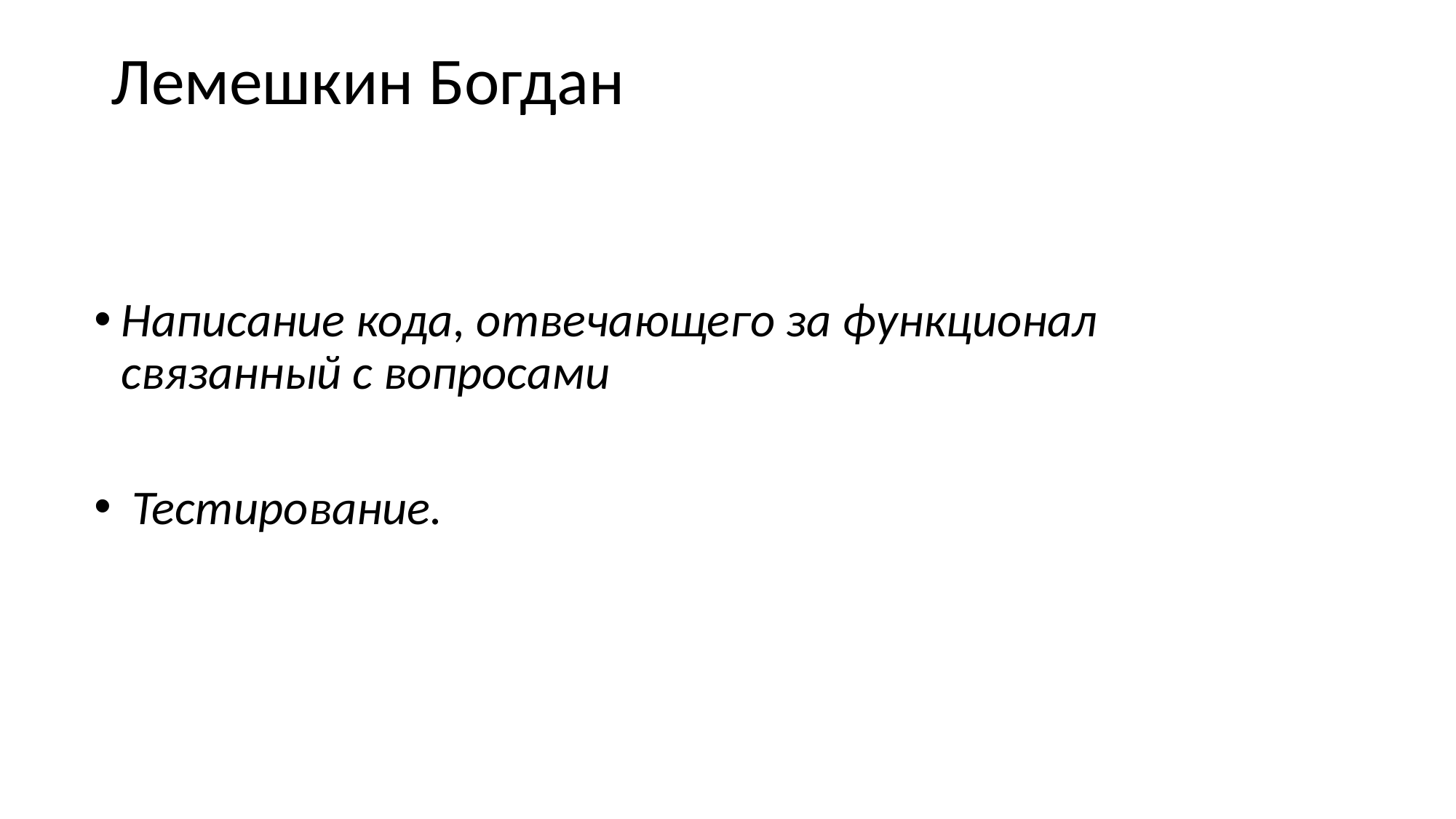

# Лемешкин Богдан
Написание кода, отвечающего за функционал связанный с вопросами

 Тестирование.